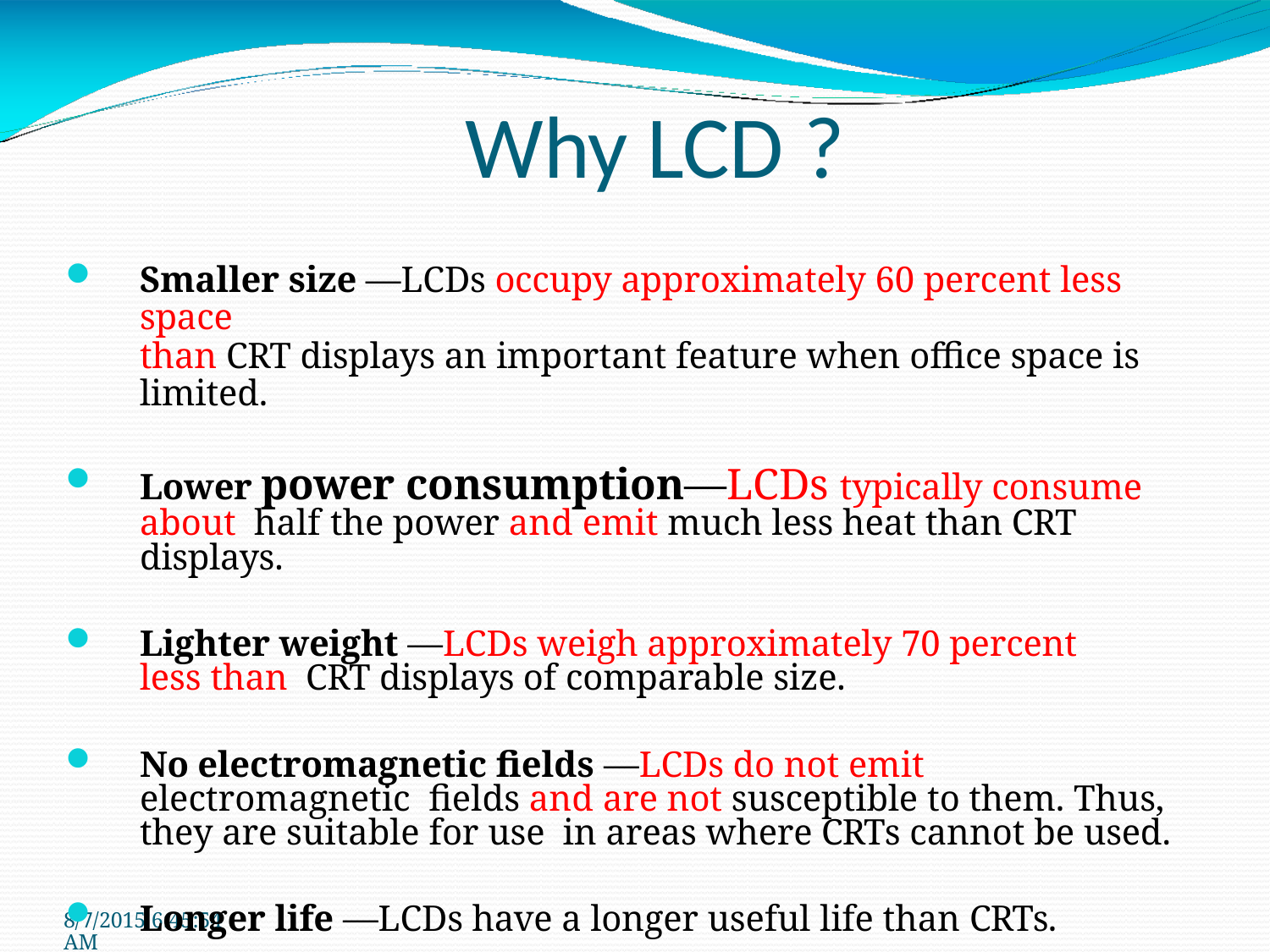

# Why LCD ?
Smaller size —LCDs occupy approximately 60 percent less space
than CRT displays an important feature when office space is limited.

Lower power consumption—LCDs typically consume about  half the power and emit much less heat than CRT displays.

Lighter weight —LCDs weigh approximately 70 percent less than  CRT displays of comparable size.

No electromagnetic fields —LCDs do not emit electromagnetic  fields and are not susceptible to them. Thus, they are suitable for use  in areas where CRTs cannot be used.

Longer life —LCDs have a longer useful life than CRTs.
8/7/2015 6:45:54 AM